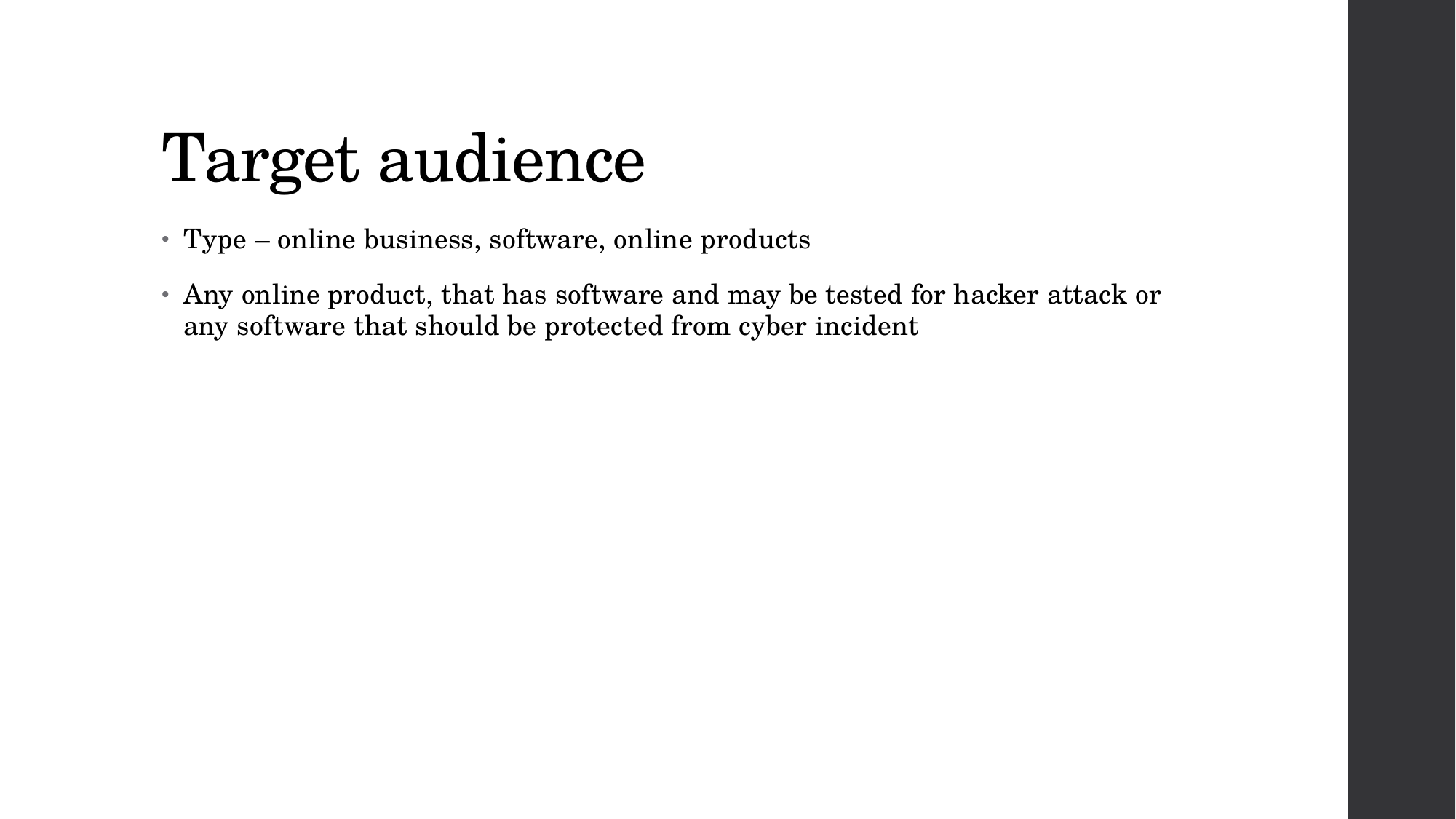

# Target audience
Type – online business, software, online products
Any online product, that has software and may be tested for hacker attack or any software that should be protected from cyber incident